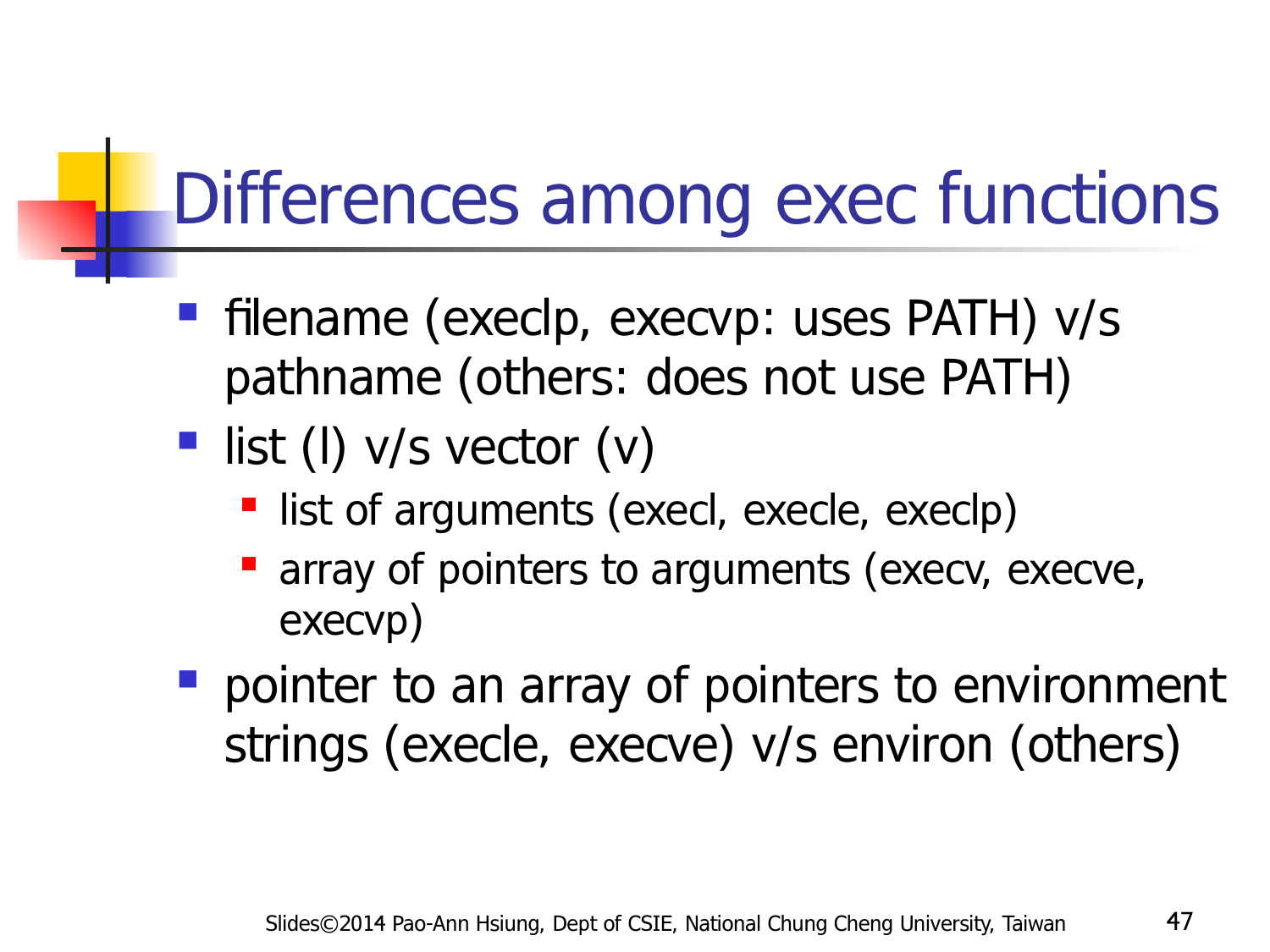

# Differences among exec functions
filename (execlp, execvp: uses PATH) v/s pathname (others: does not use PATH)
list (l) v/s vector (v)
list of arguments (execl, execle, execlp)
array of pointers to arguments (execv, execve, execvp)
pointer to an array of pointers to environment strings (execle, execve) v/s environ (others)
Slides©2014 Pao-Ann Hsiung, Dept of CSIE, National Chung Cheng University, Taiwan
47